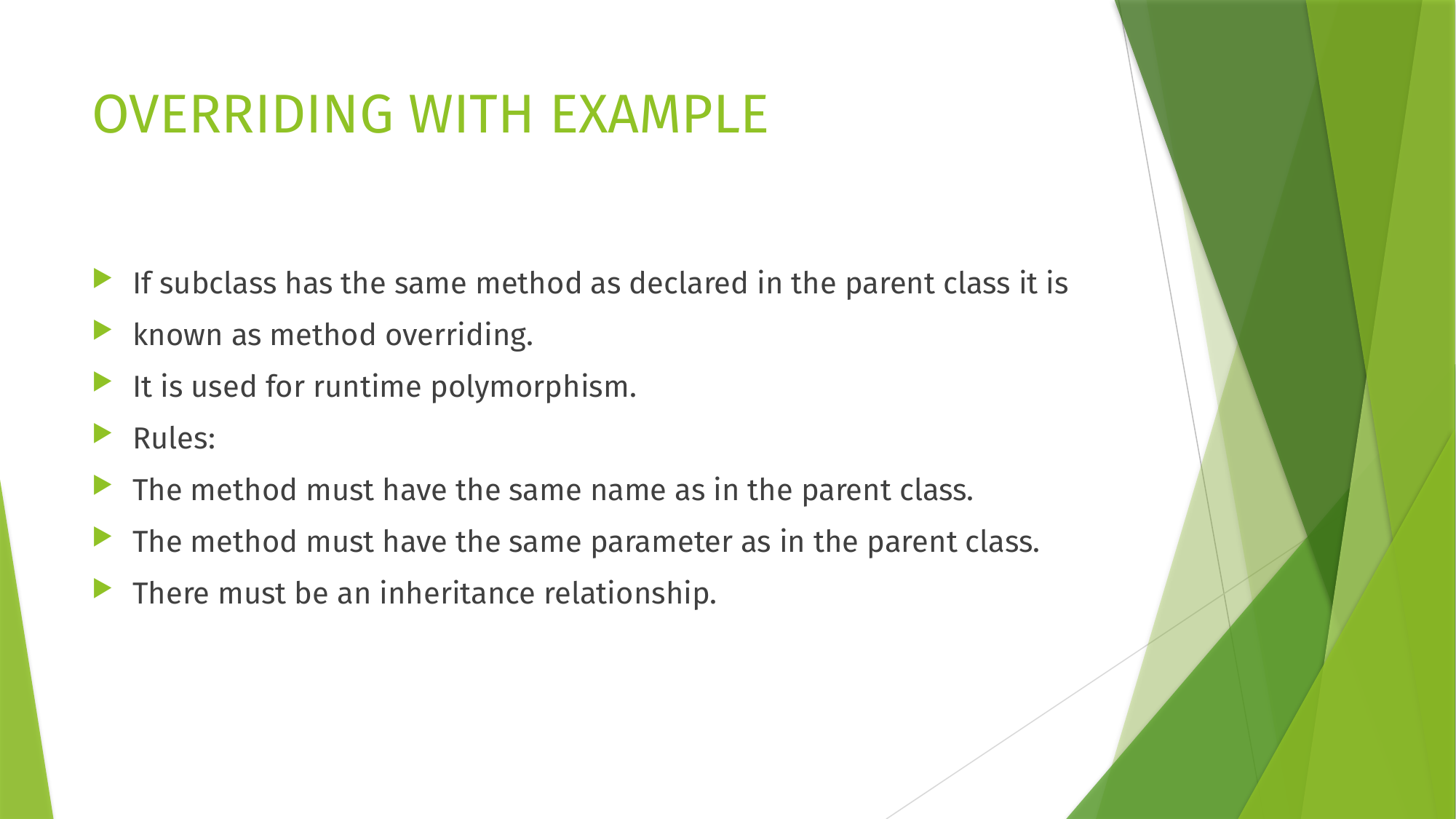

# OVERRIDING WITH EXAMPLE
If subclass has the same method as declared in the parent class it is
known as method overriding.
It is used for runtime polymorphism.
Rules:
The method must have the same name as in the parent class.
The method must have the same parameter as in the parent class.
There must be an inheritance relationship.